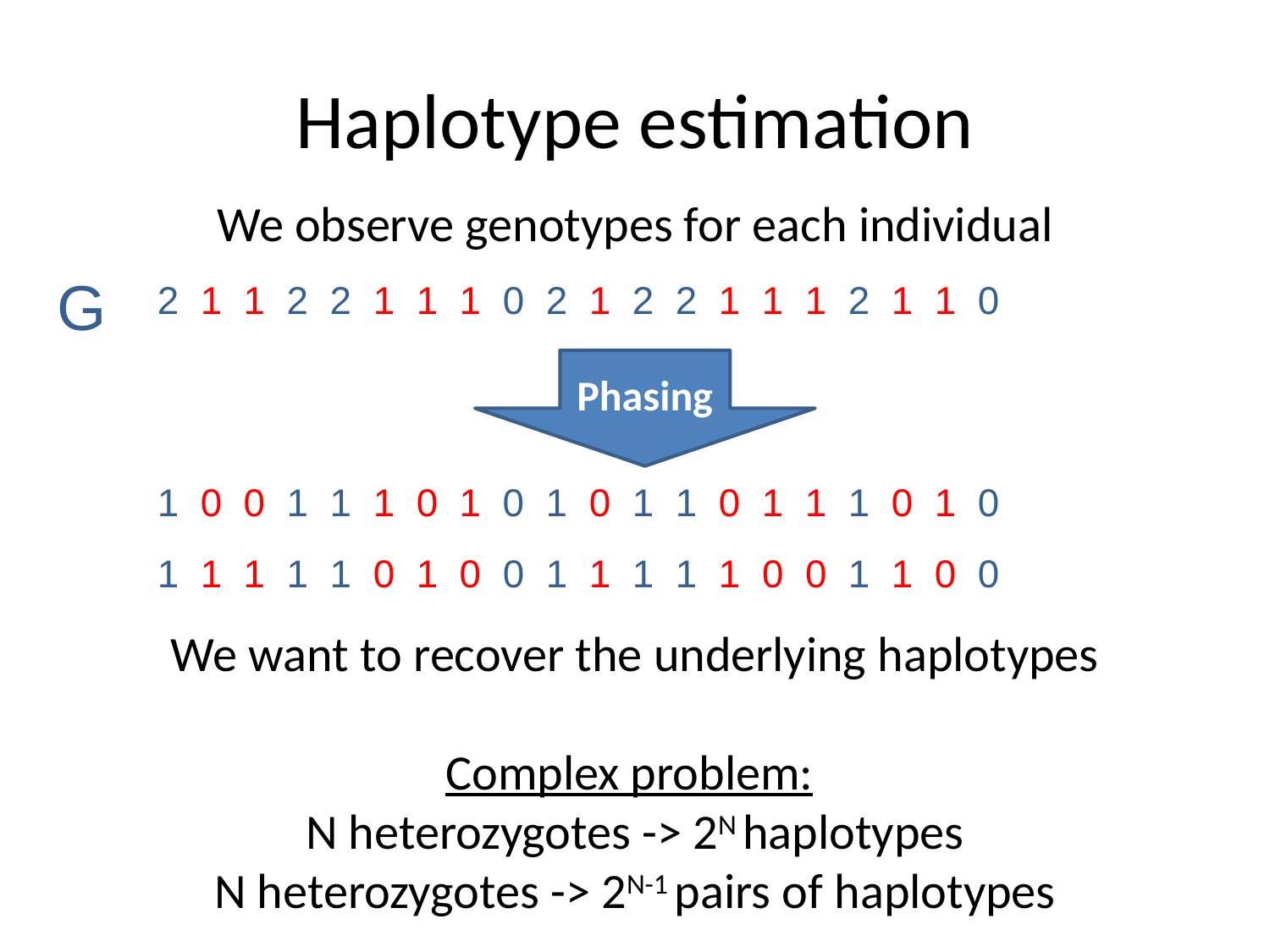

# Haplotype estimation
We observe genotypes for each individual
G
2  1  1  2  2  1  1  1  0  2  1  2  2  1  1  1  2  1  1  0

Phasing
1  0  0  1  1  1  0  1  0  1  0  1  1  0  1  1  1  0  1  0

1  1  1  1  1  0  1  0  0  1  1  1  1  1  0  0  1  1  0  0
We want to recover the underlying haplotypes

Complex problem:
N heterozygotes -> 2N haplotypes
N heterozygotes -> 2N-1 pairs of haplotypes